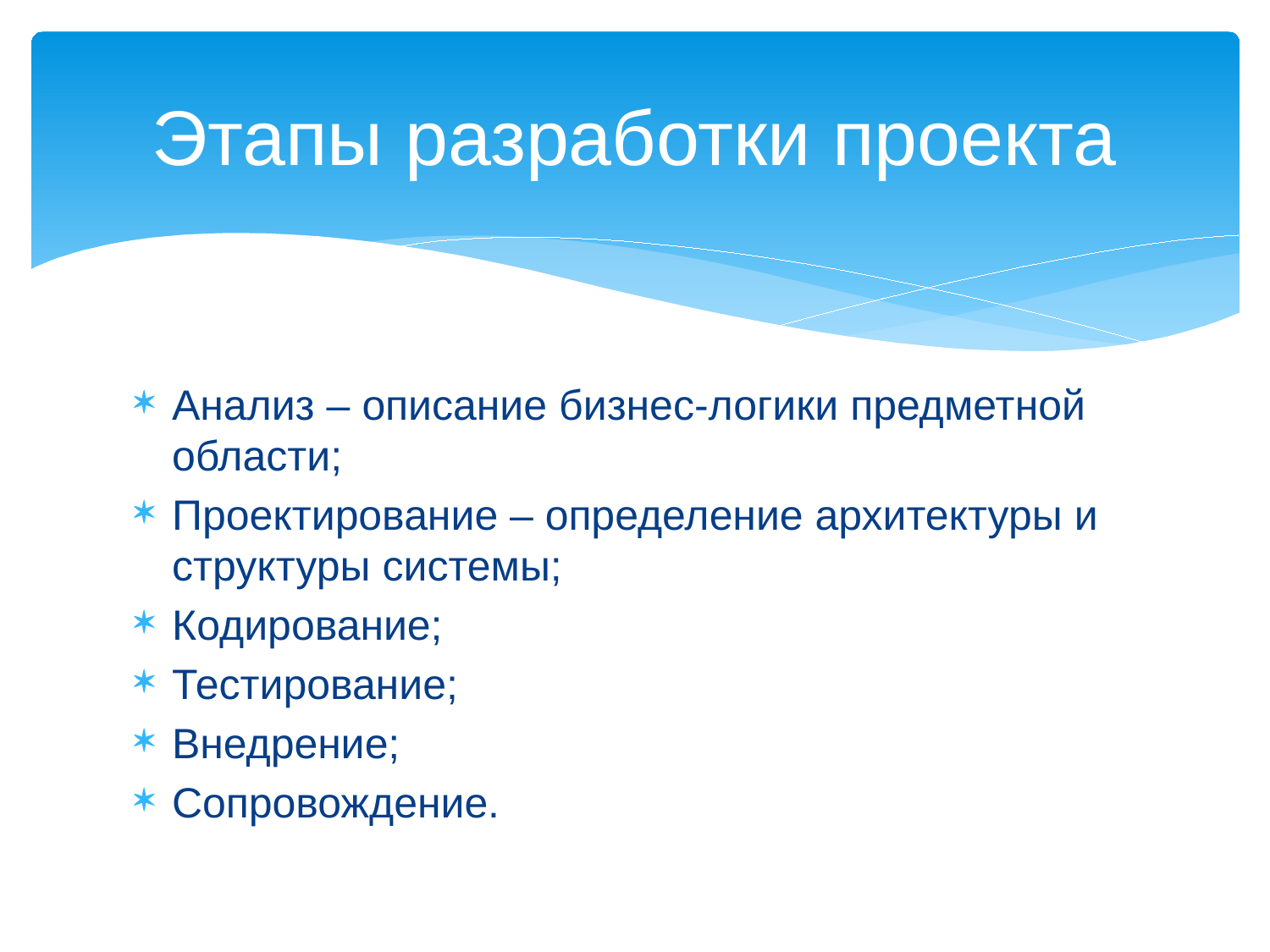

# Этапы разработки проекта
Анализ – описание бизнес-логики предметной области;
Проектирование – определение архитектуры и структуры системы;
Кодирование;
Тестирование;
Внедрение;
Сопровождение.